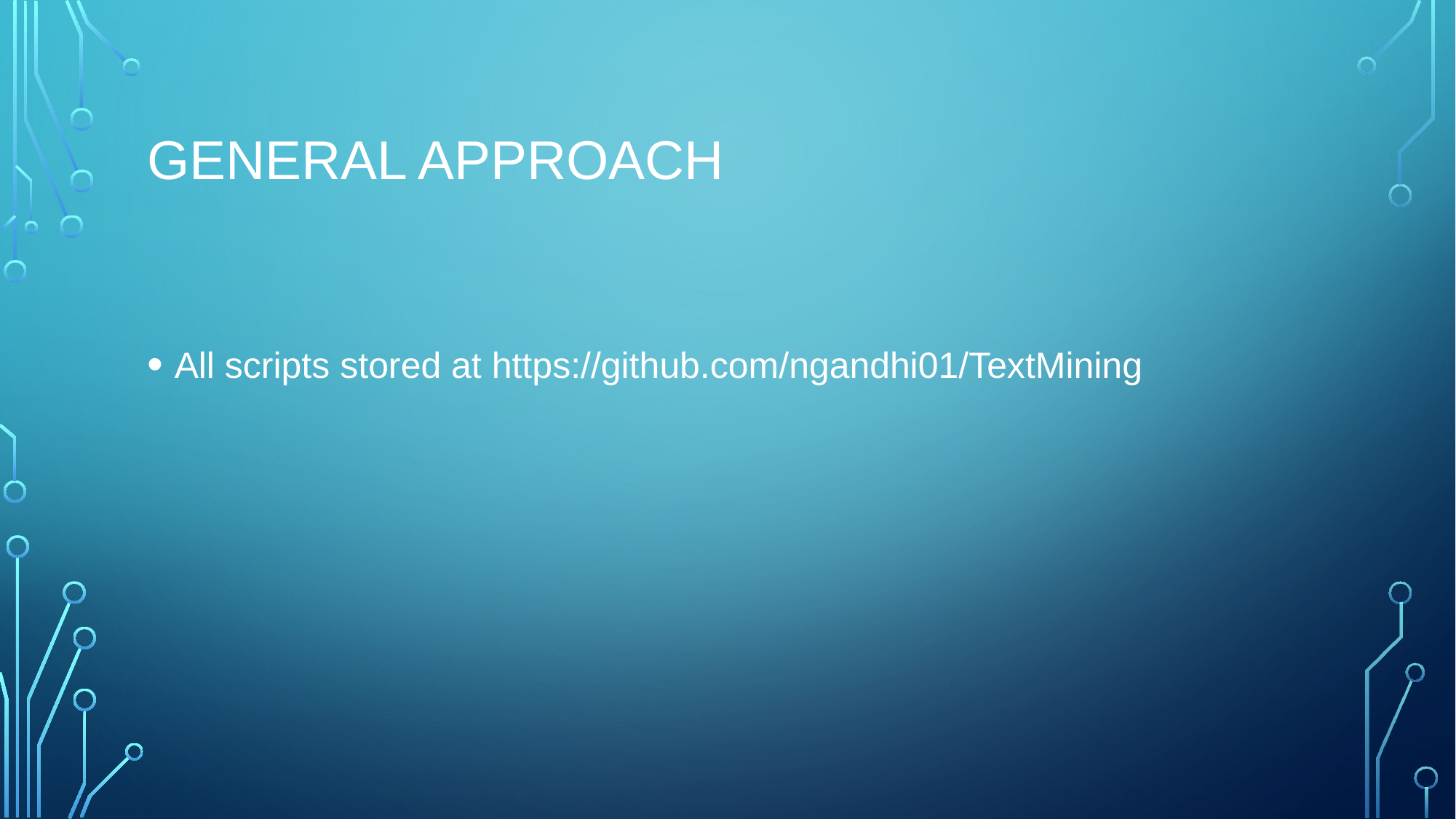

# General approach

All scripts stored at https://github.com/ngandhi01/TextMining